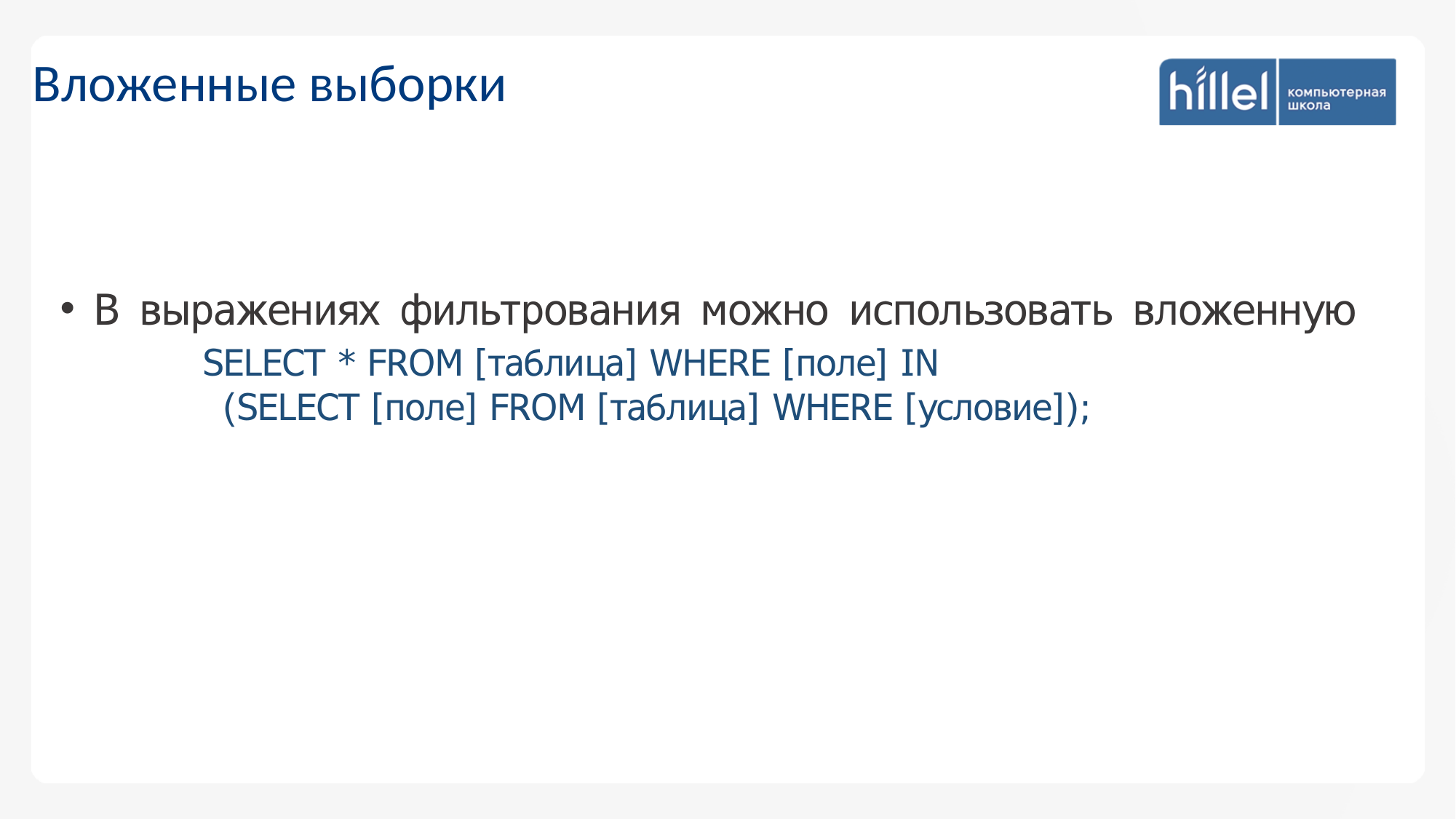

Вложенные выборки
В выражениях фильтрования можно использовать вложенную   	SELECT * FROM [таблица] WHERE [поле] IN
	(SELECT [поле] FROM [таблица] WHERE [условие]);